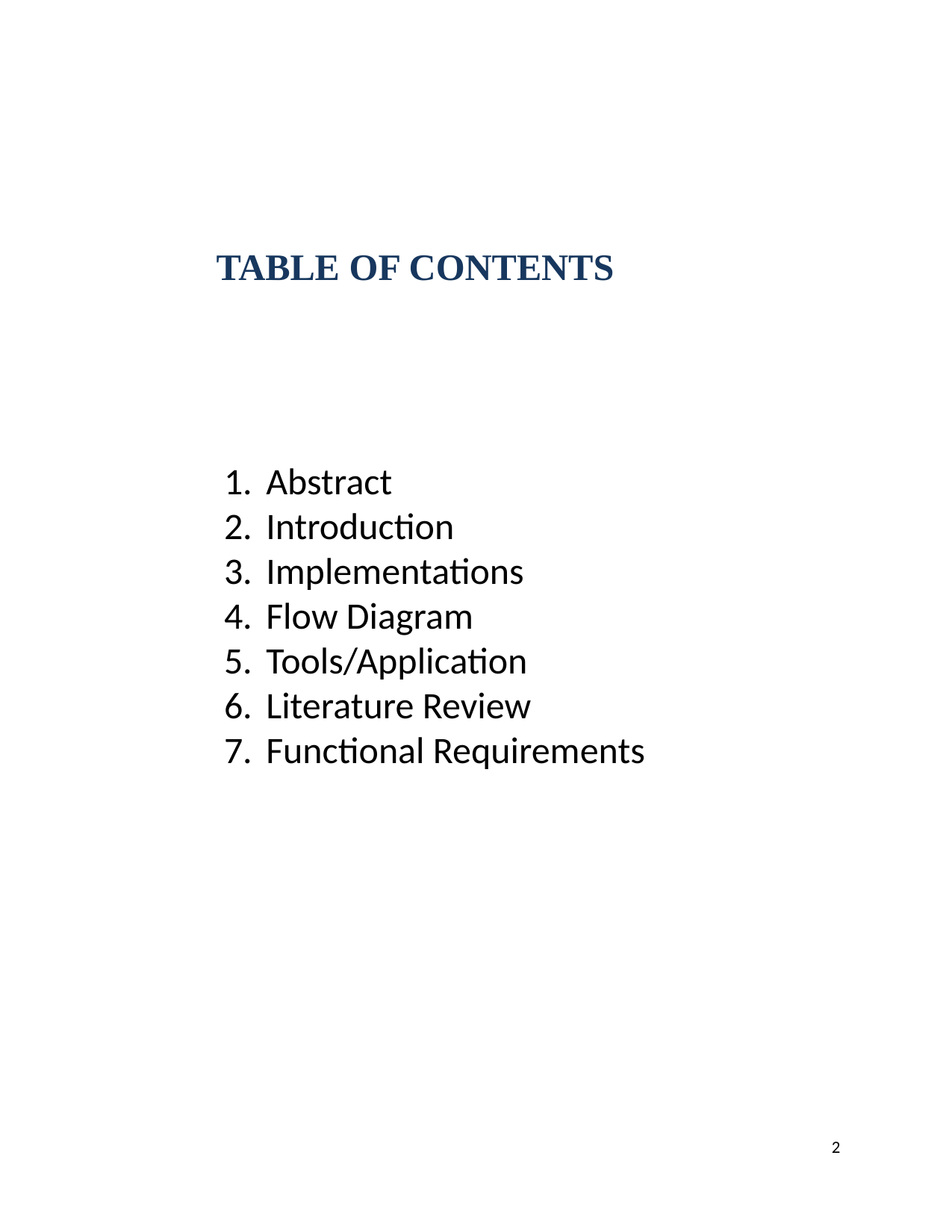

TABLE OF CONTENTS
Abstract
Introduction
Implementations
Flow Diagram
Tools/Application
Literature Review
Functional Requirements
2